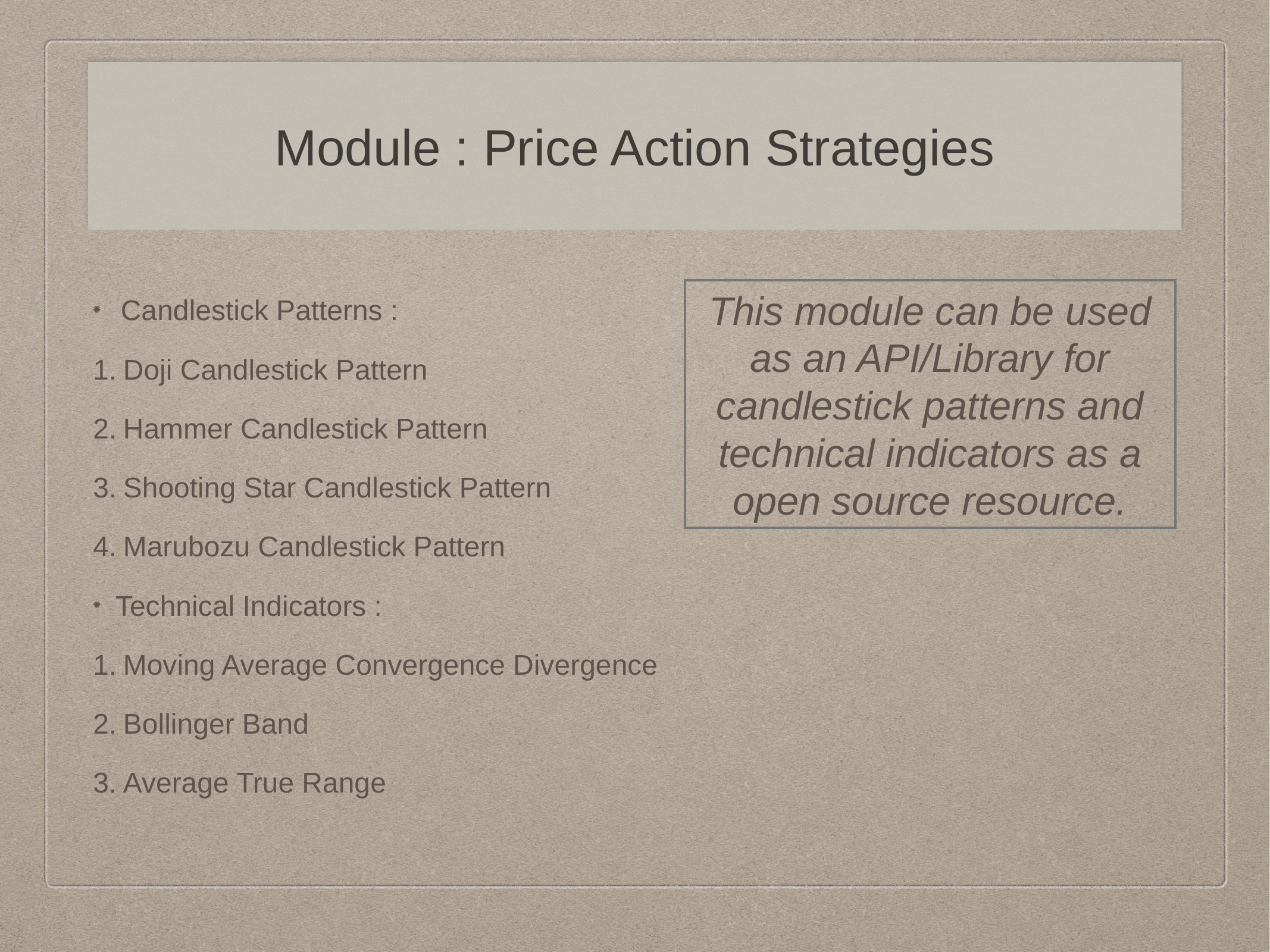

# Module : Price Action Strategies
Candlestick Patterns :
Doji Candlestick Pattern
Hammer Candlestick Pattern
Shooting Star Candlestick Pattern
Marubozu Candlestick Pattern
Technical Indicators :
Moving Average Convergence Divergence
Bollinger Band
Average True Range
This module can be used as an API/Library for candlestick patterns and technical indicators as a open source resource.